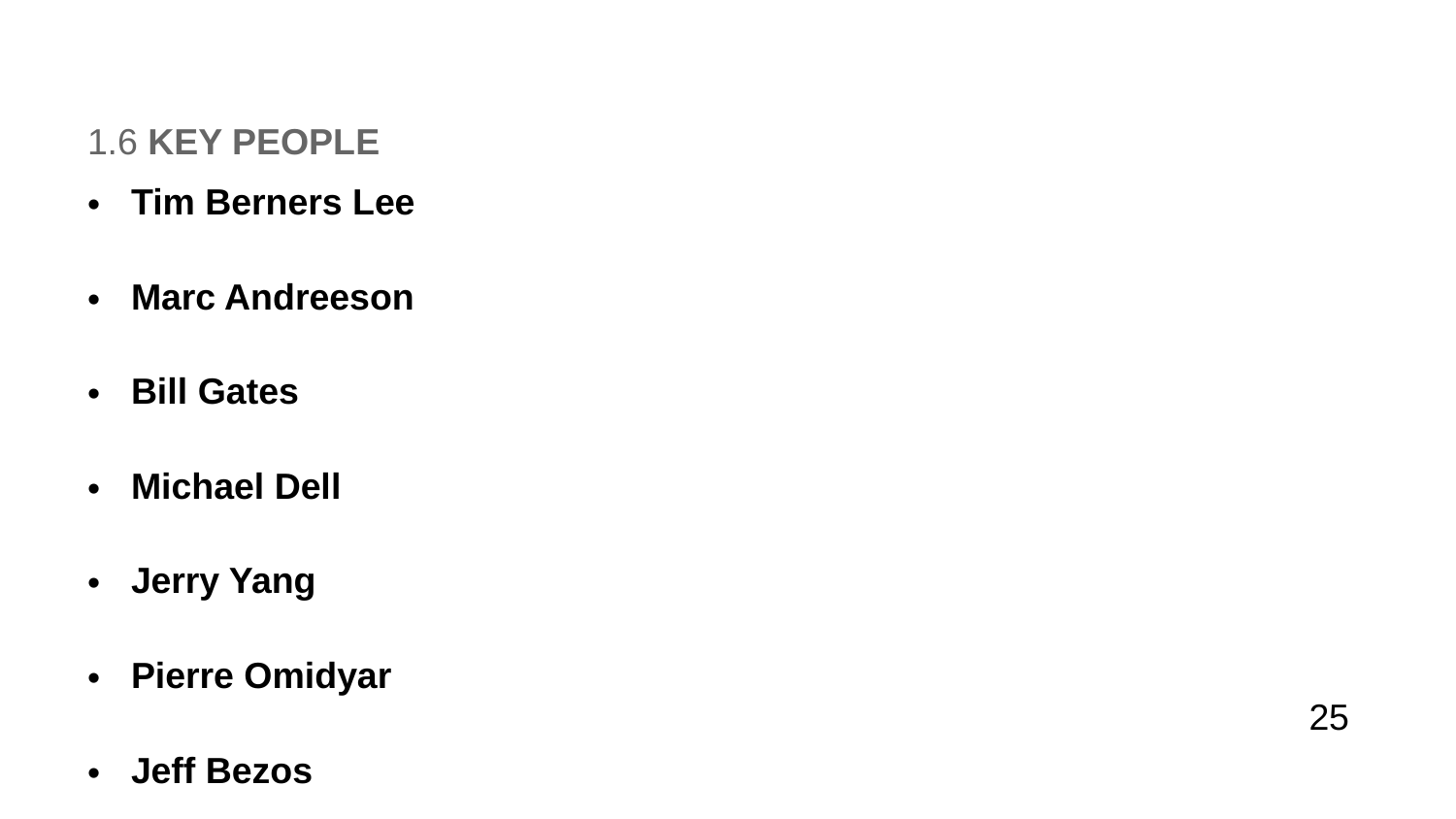

# 1.6 Key people
Tim Berners Lee
Marc Andreeson
Bill Gates
Michael Dell
Jerry Yang
Pierre Omidyar
Jeff Bezos

25